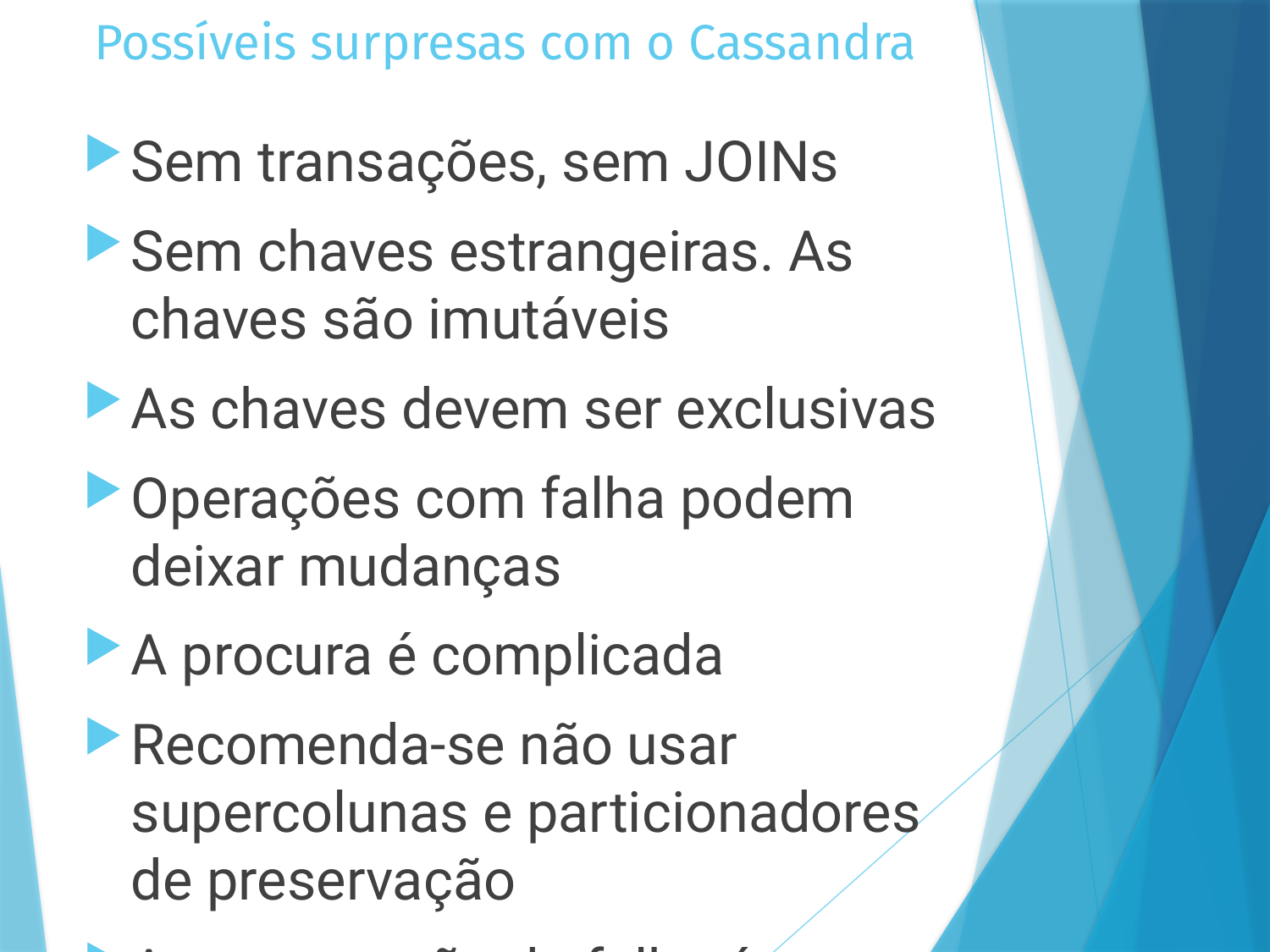

Possíveis surpresas com o Cassandra
Sem transações, sem JOINs
Sem chaves estrangeiras. As chaves são imutáveis
As chaves devem ser exclusivas
Operações com falha podem deixar mudanças
A procura é complicada
Recomenda-se não usar supercolunas e particionadores de preservação
A recuperação da falha é manual
Ele se lembra de exclusões